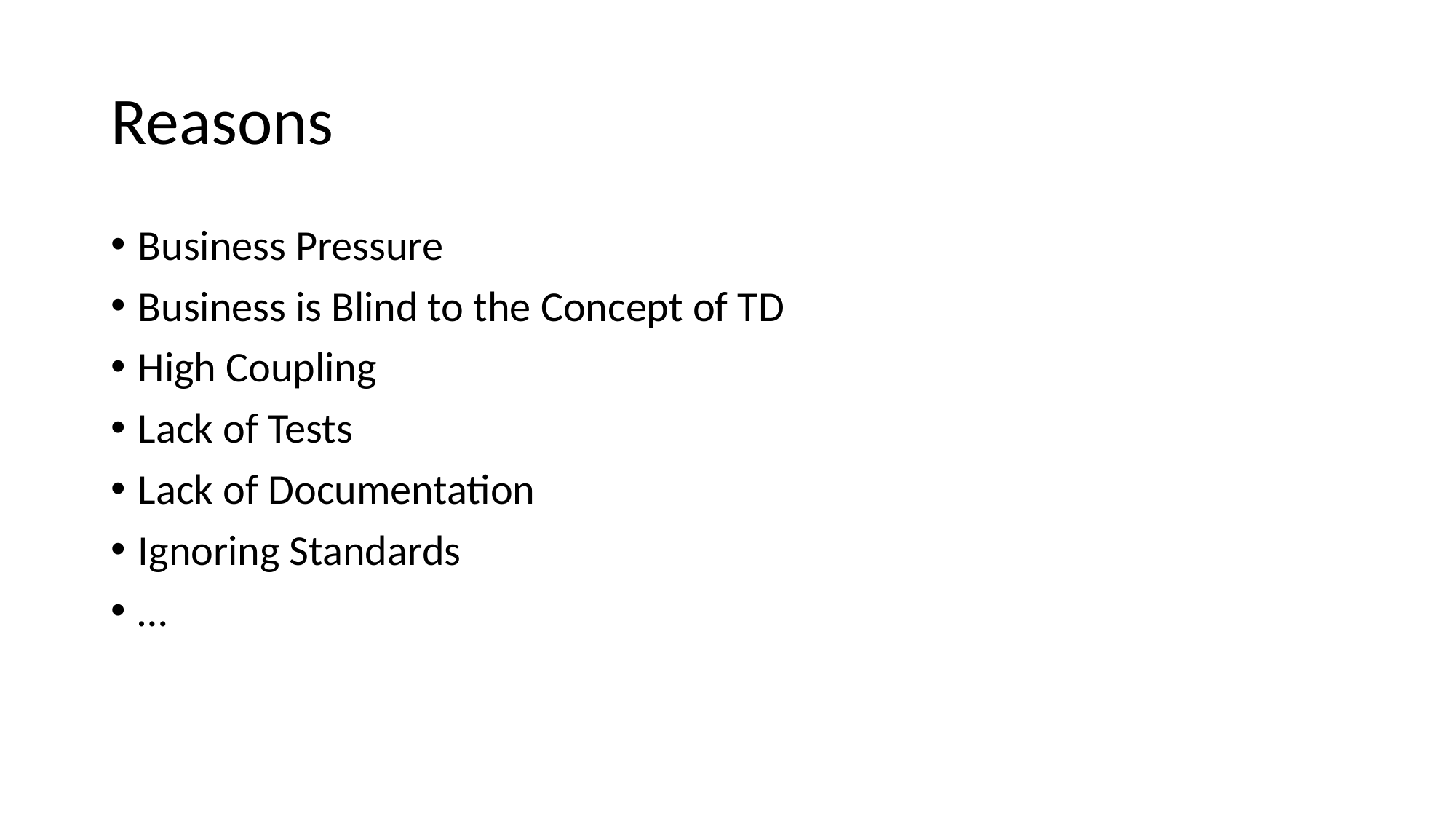

# Reasons
Business Pressure
Business is Blind to the Concept of TD
High Coupling
Lack of Tests
Lack of Documentation
Ignoring Standards
…